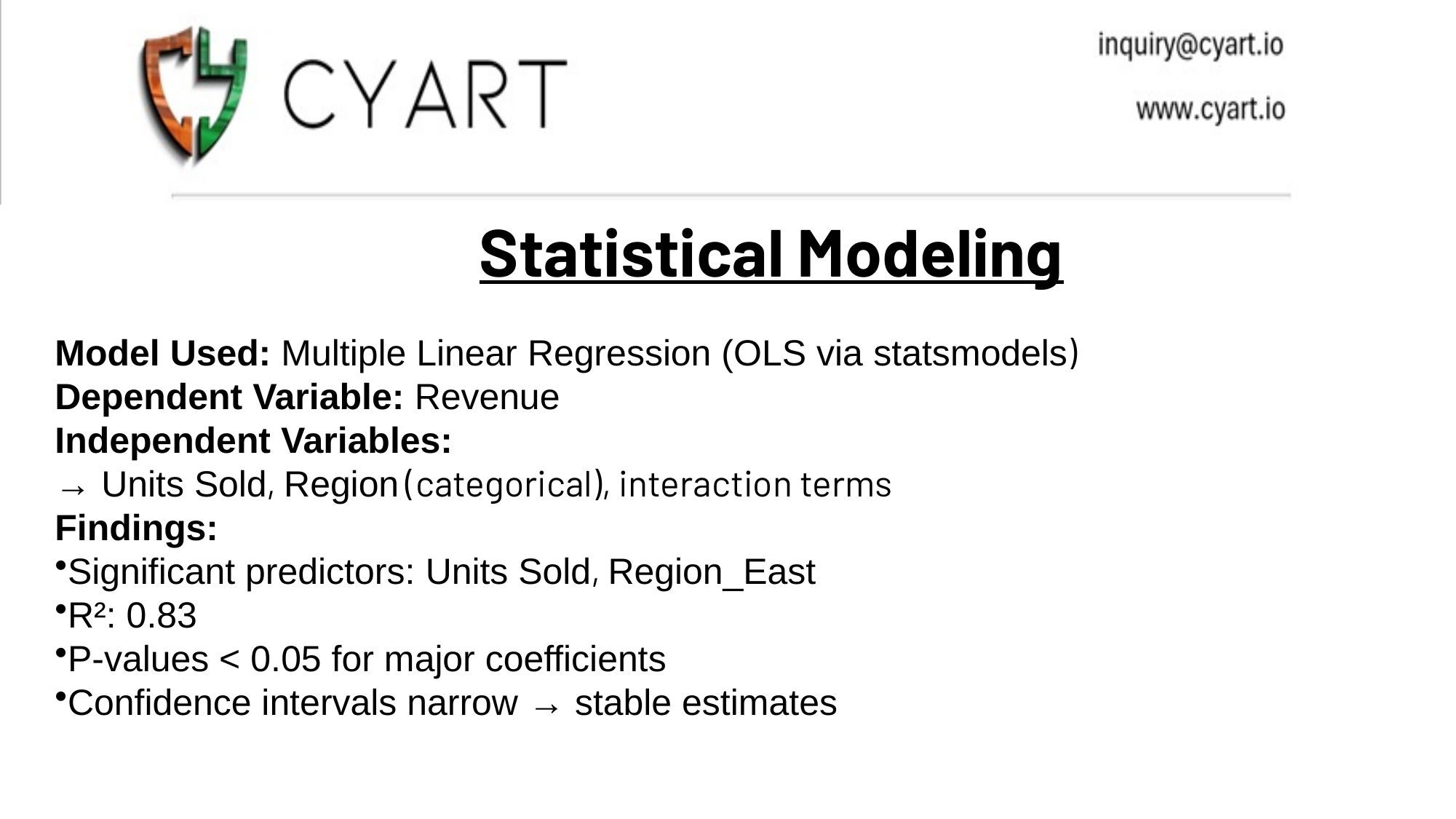

Statistical Modeling
Model Used: Multiple Linear Regression (OLS via statsmodels)
Dependent Variable: Revenue
Independent Variables:
→ Units Sold, Region (categorical), interaction terms
Findings:
Significant predictors: Units Sold, Region_East
R²: 0.83
P-values < 0.05 for major coefficients
Confidence intervals narrow → stable estimates